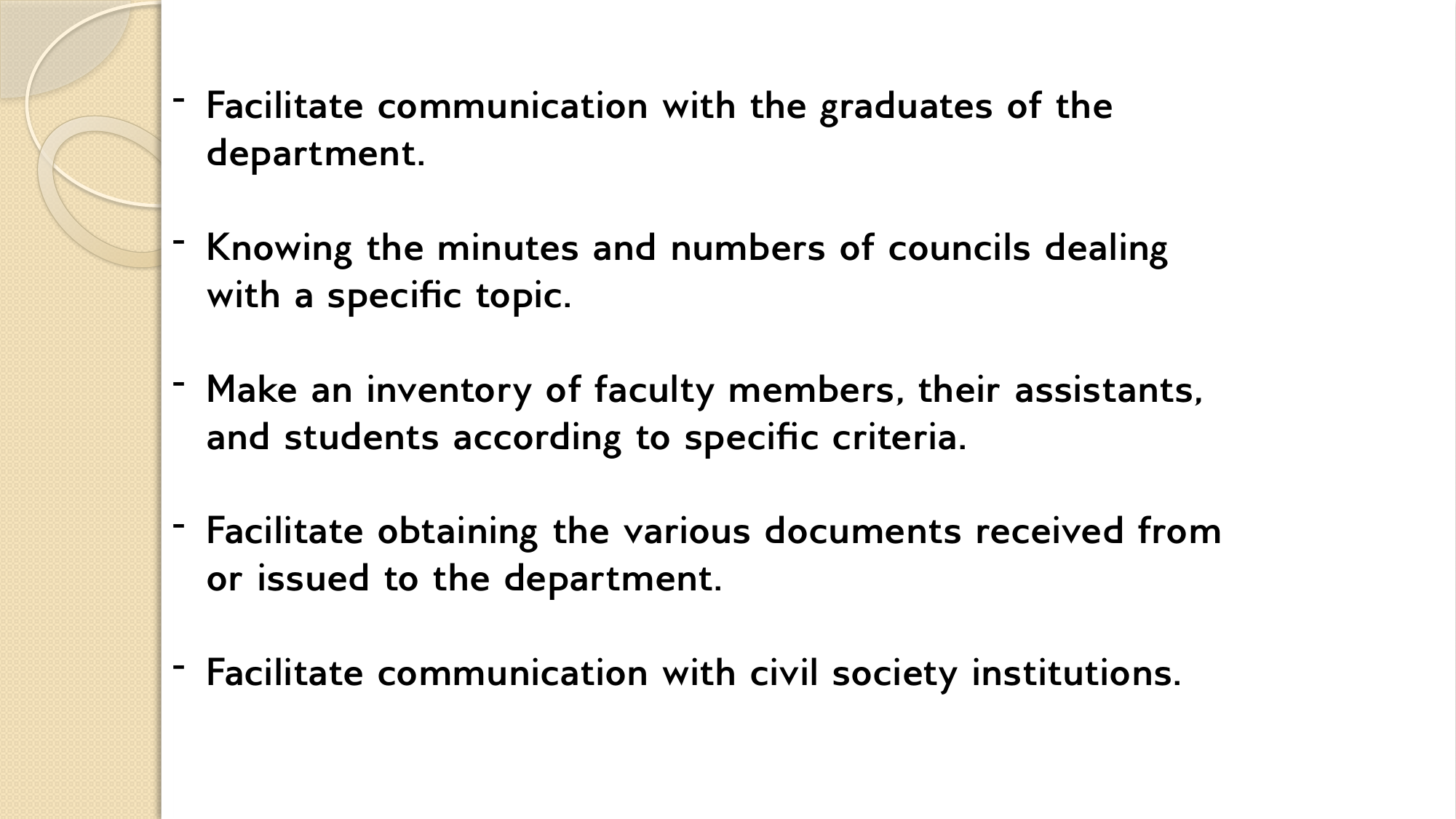

Facilitate communication with the graduates of the department.

Knowing the minutes and numbers of councils dealing with a specific topic.

Make an inventory of faculty members, their assistants, and students according to specific criteria.

Facilitate obtaining the various documents received from or issued to the department.

Facilitate communication with civil society institutions.